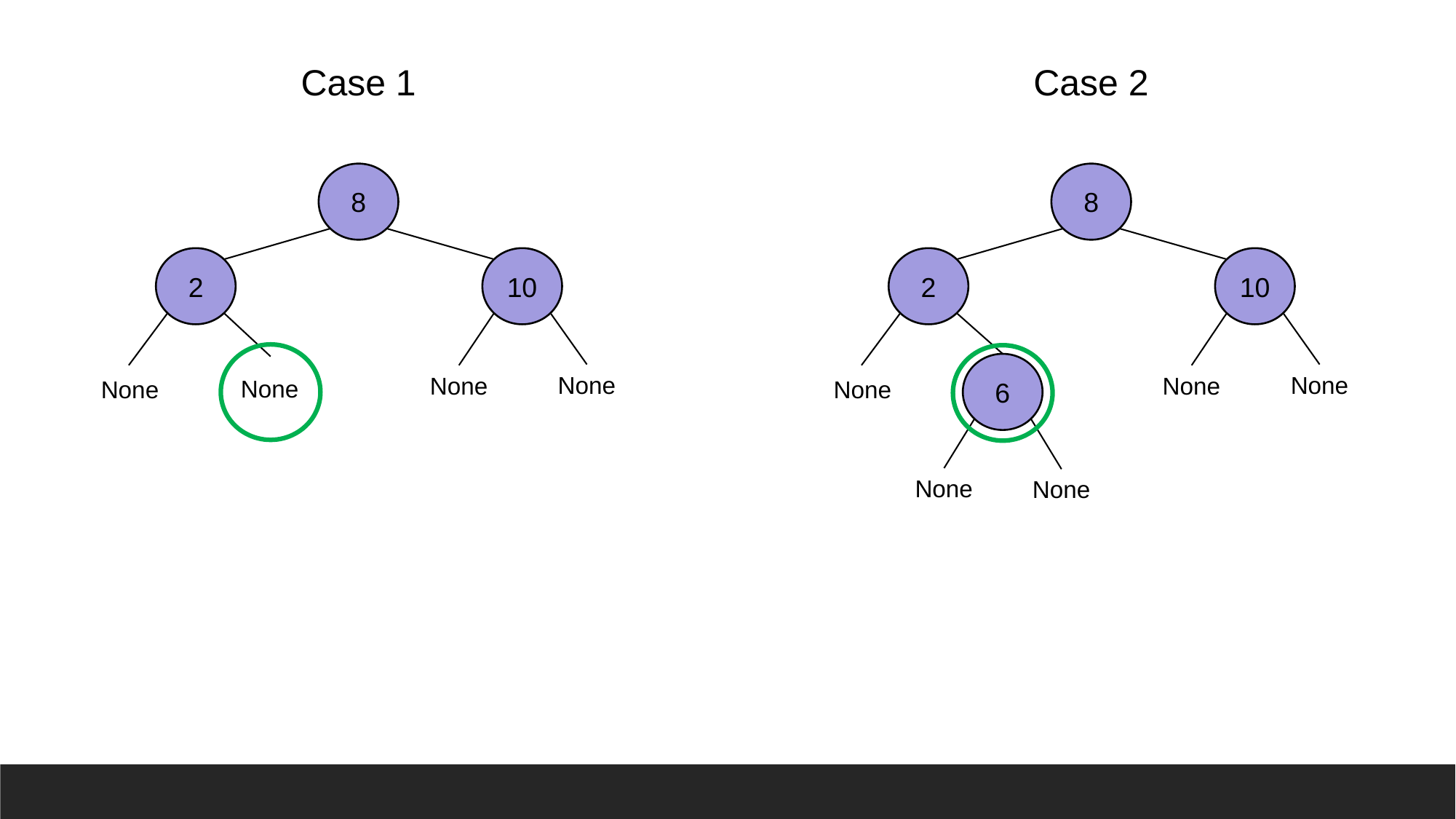

Case 1
Case 2
8
8
2
10
2
10

6
None
None
None
None
None
None
None
None
None